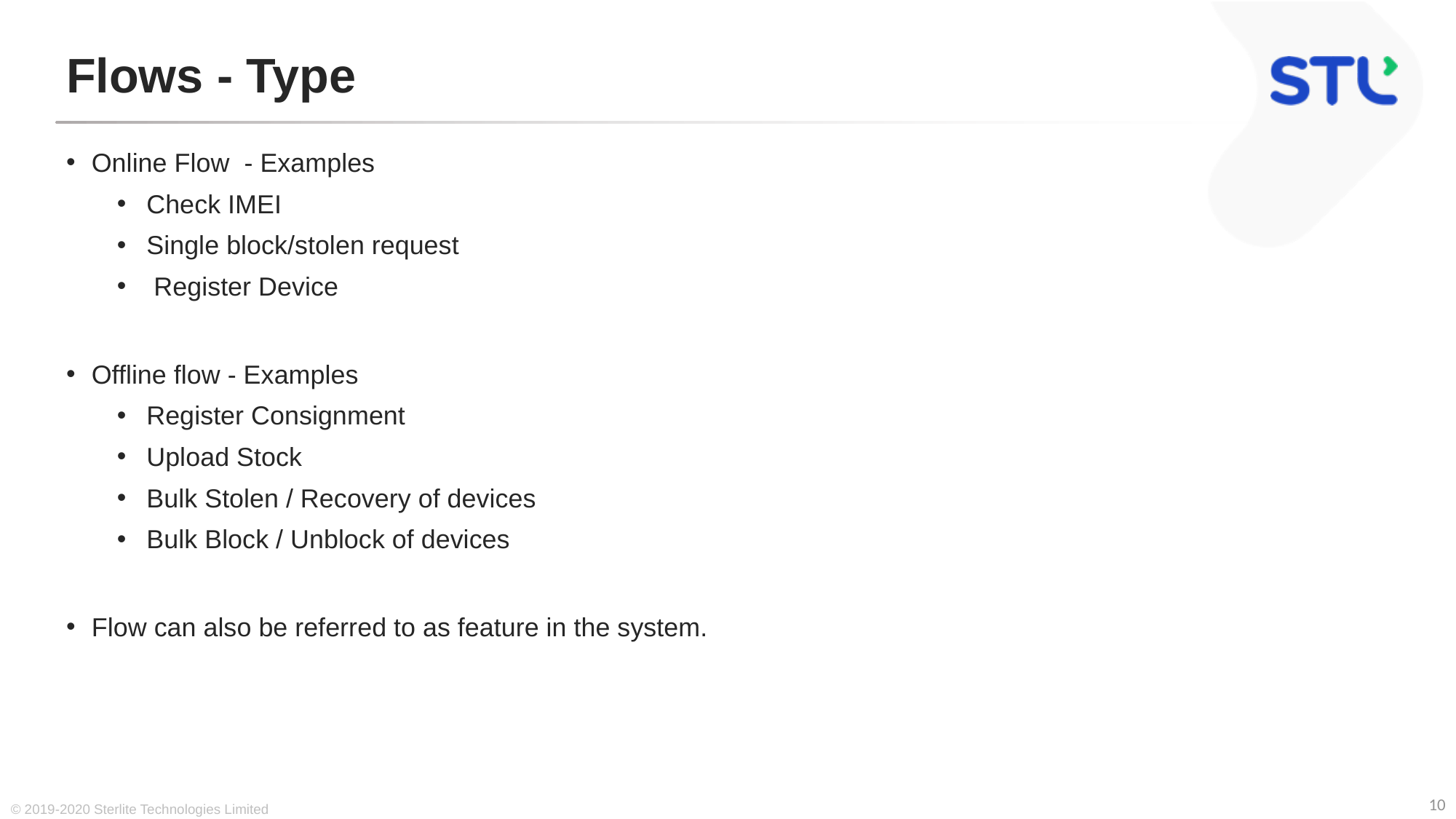

# Flows - Type
Online Flow  - Examples
Check IMEI
Single block/stolen request
 Register Device

Offline flow - Examples
Register Consignment
Upload Stock
Bulk Stolen / Recovery of devices
Bulk Block / Unblock of devices

Flow can also be referred to as feature in the system.

© 2019-2020 Sterlite Technologies Limited
10